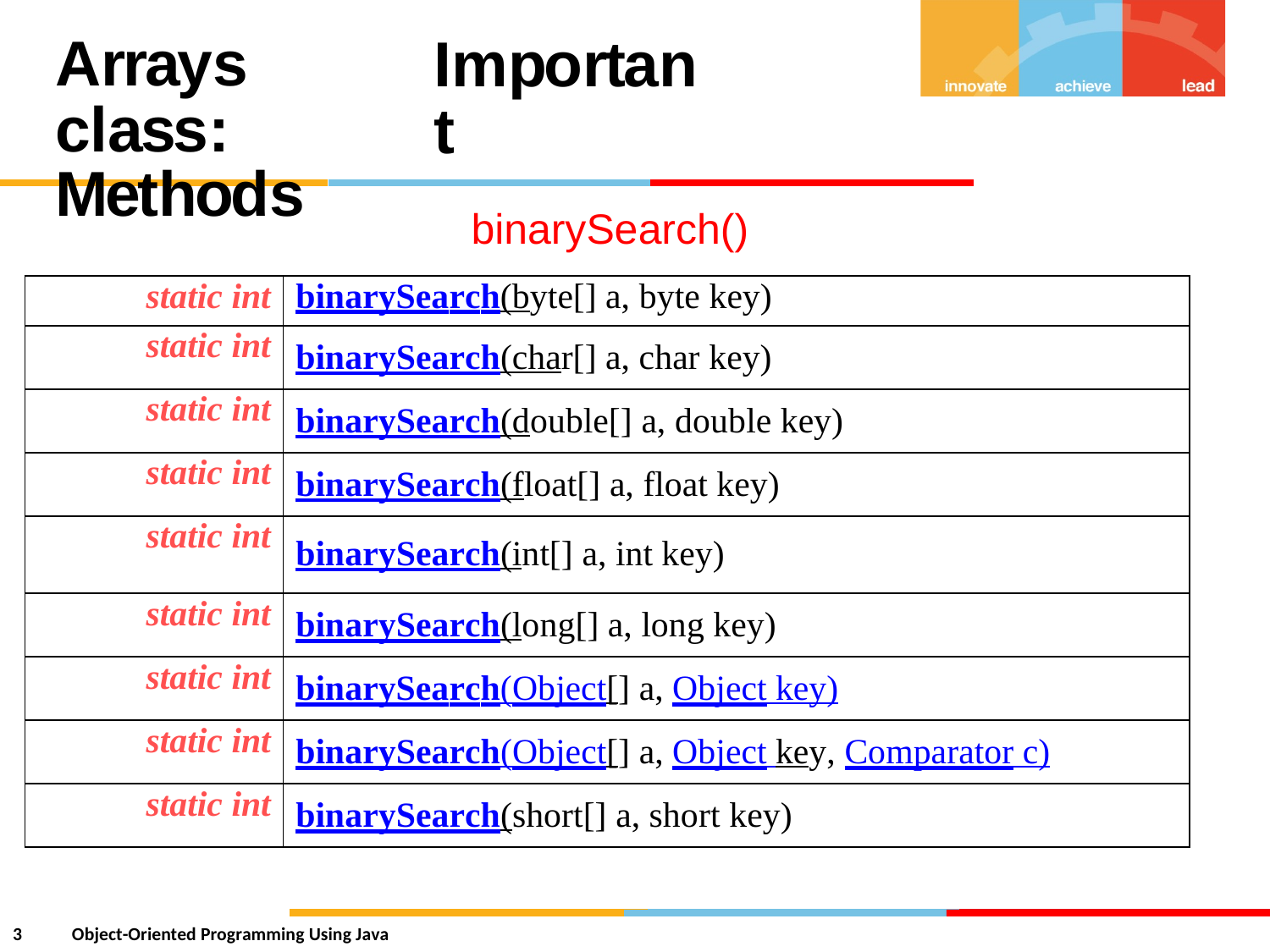

Arrays class:
Methods
Important

binarySearch()

static int
binarySearch(byte[] a, byte key)

static int

binarySearch(char[] a, char key)

static int

binarySearch(double[] a, double key)

static int

binarySearch(float[] a, float key)

static int

binarySearch(int[] a, int key)

static int

binarySearch(long[] a, long key)

static int

binarySearch(Object[] a, Object key)

static int

binarySearch(Object[] a, Object key, Comparator c)

static int

binarySearch(short[] a, short key)

3
Object-Oriented Programming Using Java